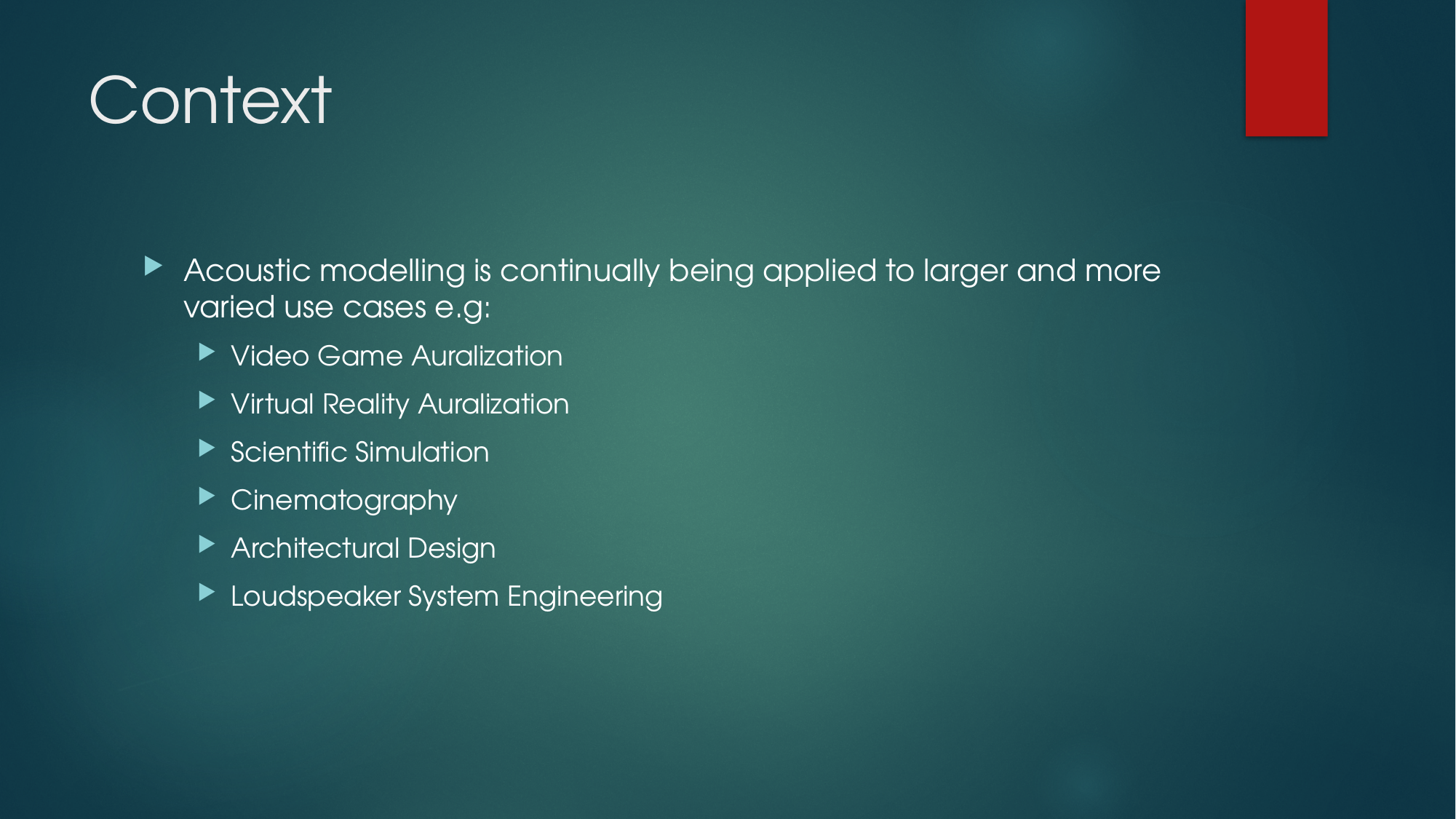

# Context
Acoustic modelling is continually being applied to larger and more varied use cases e.g:
Video Game Auralization
Virtual Reality Auralization
Scientific Simulation
Cinematography
Architectural Design
Loudspeaker System Engineering